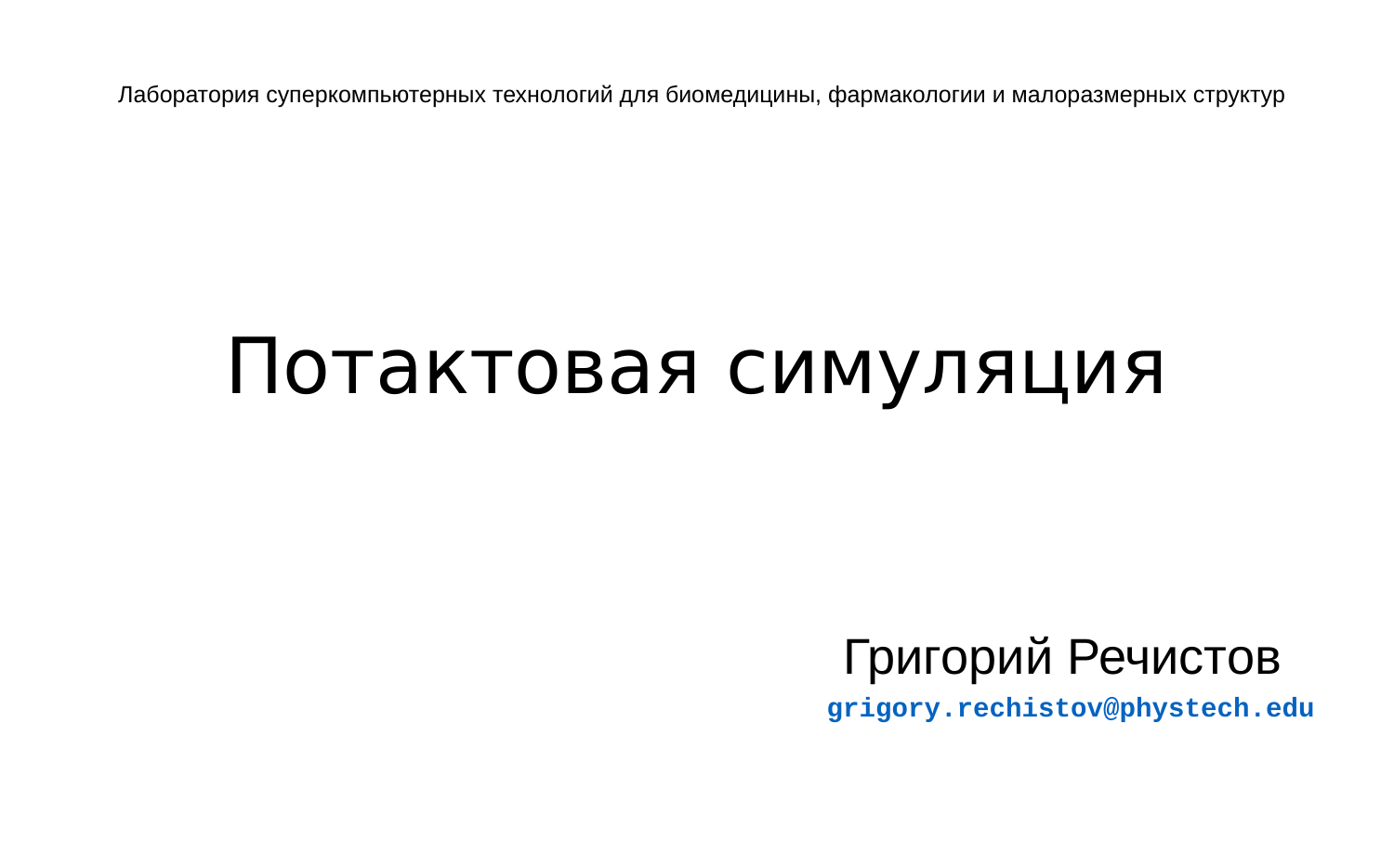

Лаборатория суперкомпьютерных технологий для биомедицины, фармакологии и малоразмерных структур
Потактовая симуляция
Григорий Речистов
 grigory.rechistov@phystech.edu